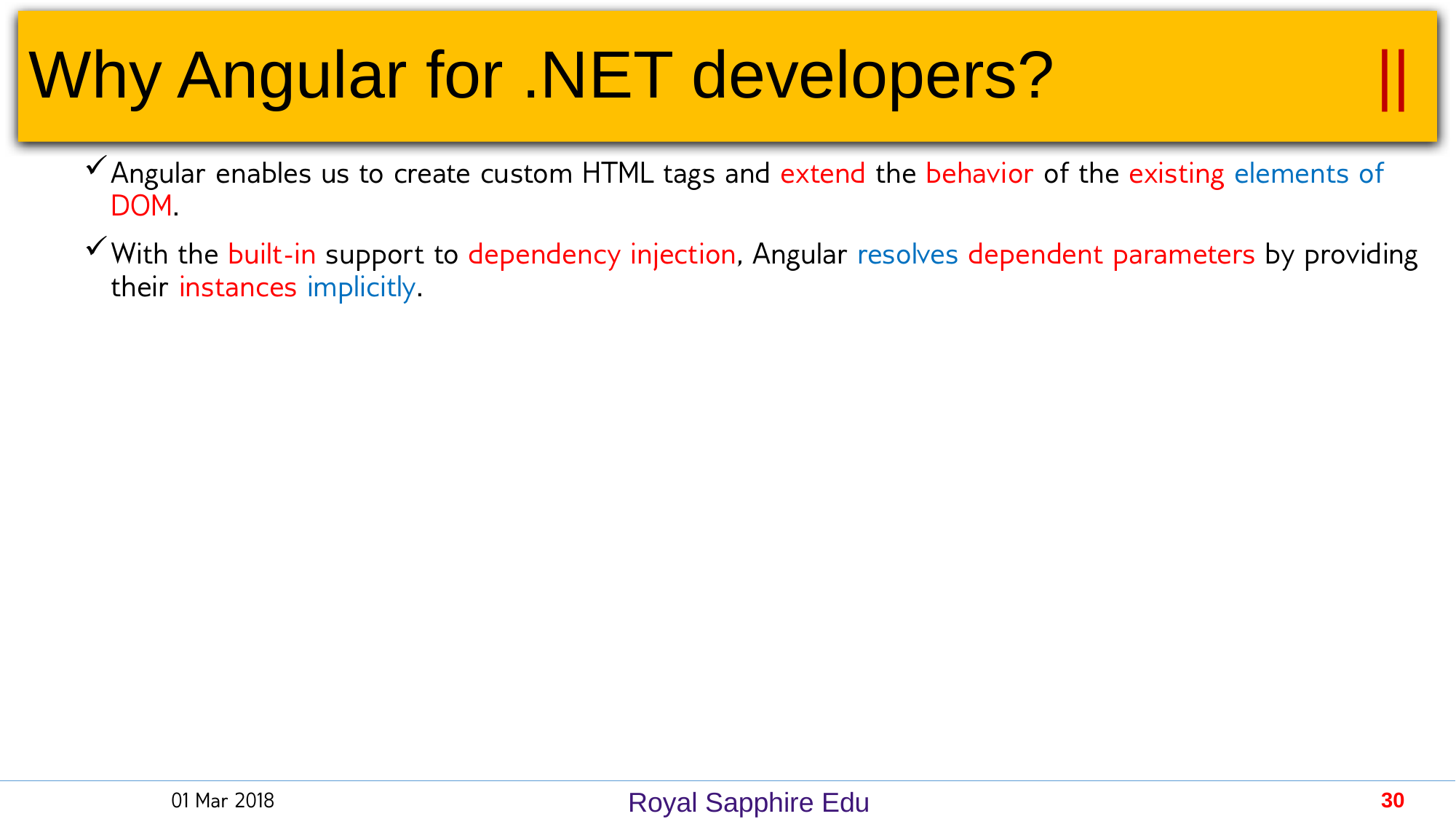

# Why Angular for .NET developers?			  ||
Angular enables us to create custom HTML tags and extend the behavior of the existing elements of DOM.
With the built-in support to dependency injection, Angular resolves dependent parameters by providing their instances implicitly.

01 Mar 2018
30